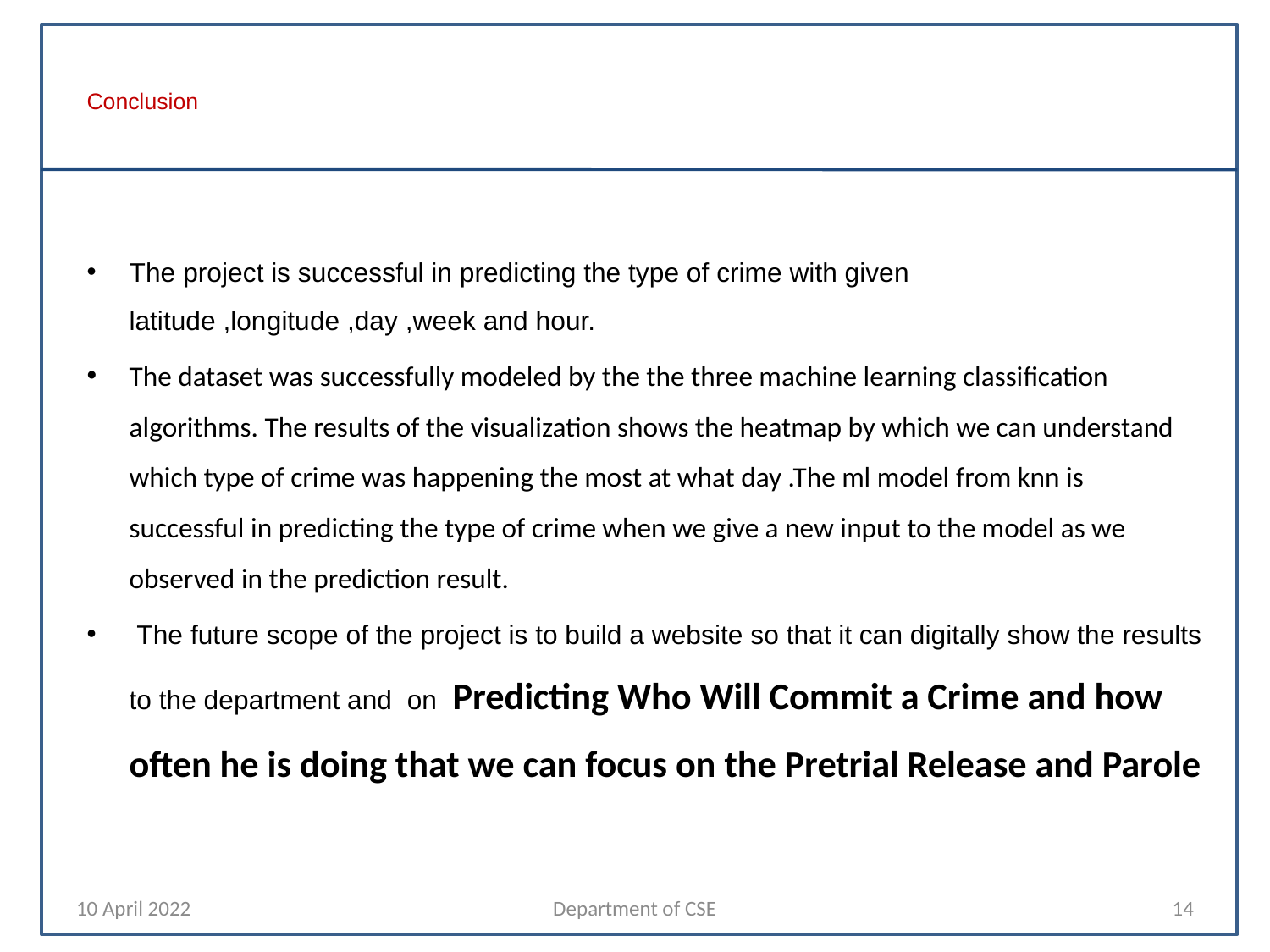

# Conclusion
The project is successful in predicting the type of crime with given latitude ,longitude ,day ,week and hour.
The dataset was successfully modeled by the the three machine learning classification algorithms. The results of the visualization shows the heatmap by which we can understand which type of crime was happening the most at what day .The ml model from knn is successful in predicting the type of crime when we give a new input to the model as we observed in the prediction result.
 The future scope of the project is to build a website so that it can digitally show the results to the department and  on  Predicting Who Will Commit a Crime and how often he is doing that we can focus on the Pretrial Release and Parole

10 April 2022
Department of CSE
14